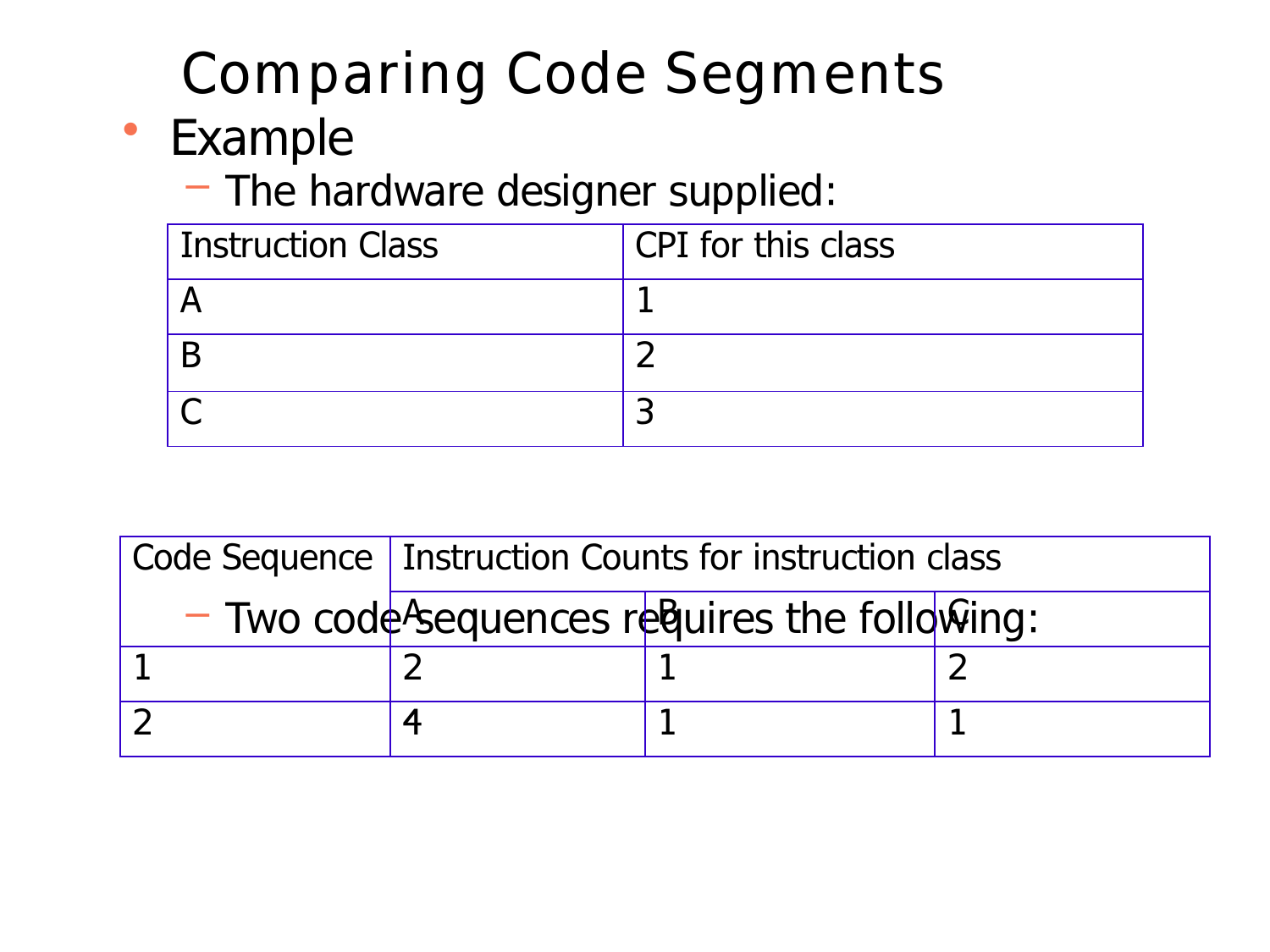

# Comparing Code Segments
Example
The hardware designer supplied:

Two code sequences requires the following:

Which code sequence executes the most instructions?
Which will be faster?
What is the CPI for each sequence?
| Instruction Class | CPI for this class |
| --- | --- |
| A | 1 |
| B | 2 |
| C | 3 |
| Code Sequence | Instruction Counts for instruction class |  |  |
| --- | --- | --- | --- |
|  | A | B | C |
| 1 | 2 | 1 | 2 |
| 2 | 4 | 1 | 1 |